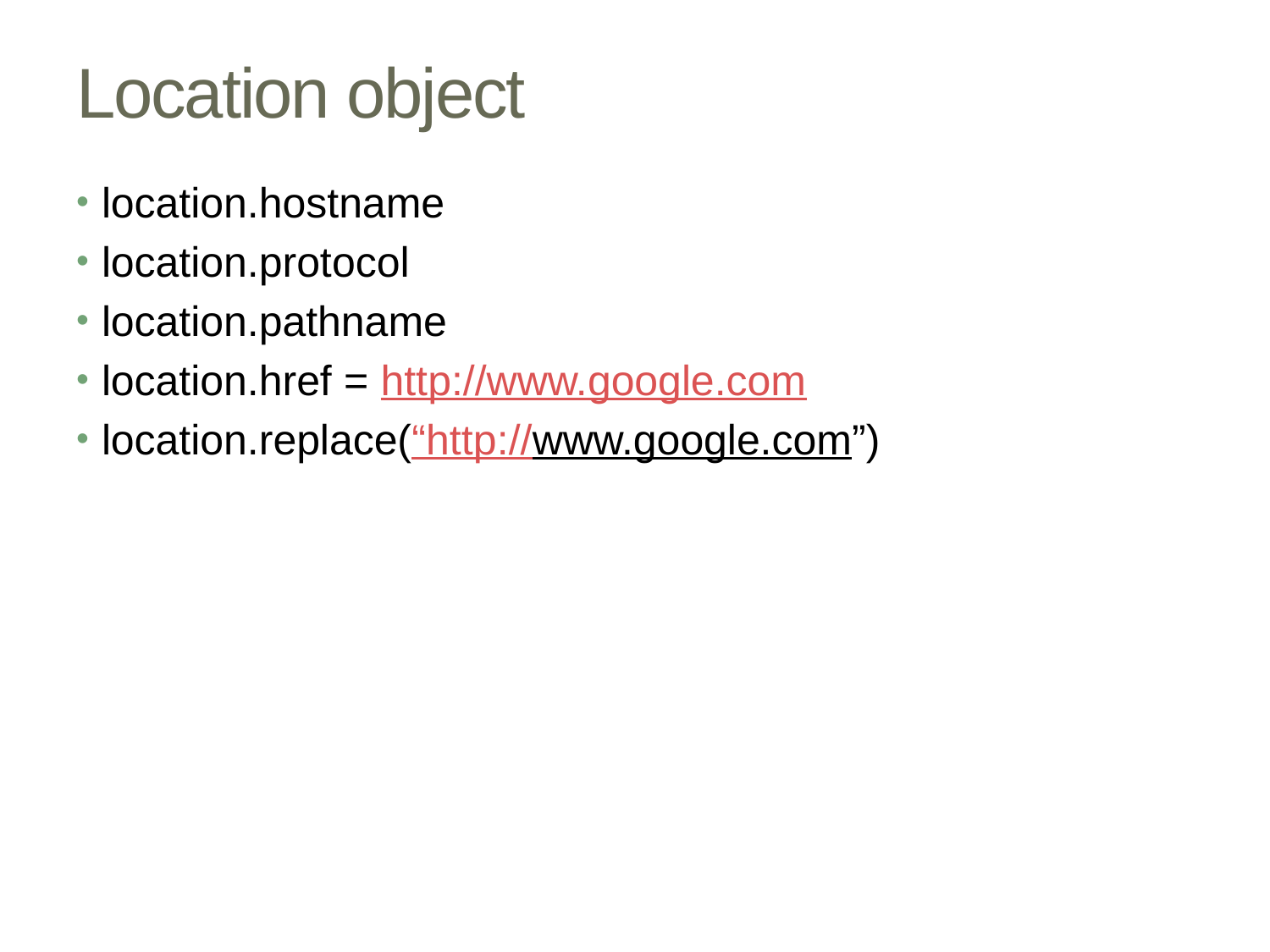

# Location object
location.hostname
location.protocol
location.pathname
location.href = http://www.google.com
location.replace(“http://www.google.com”)